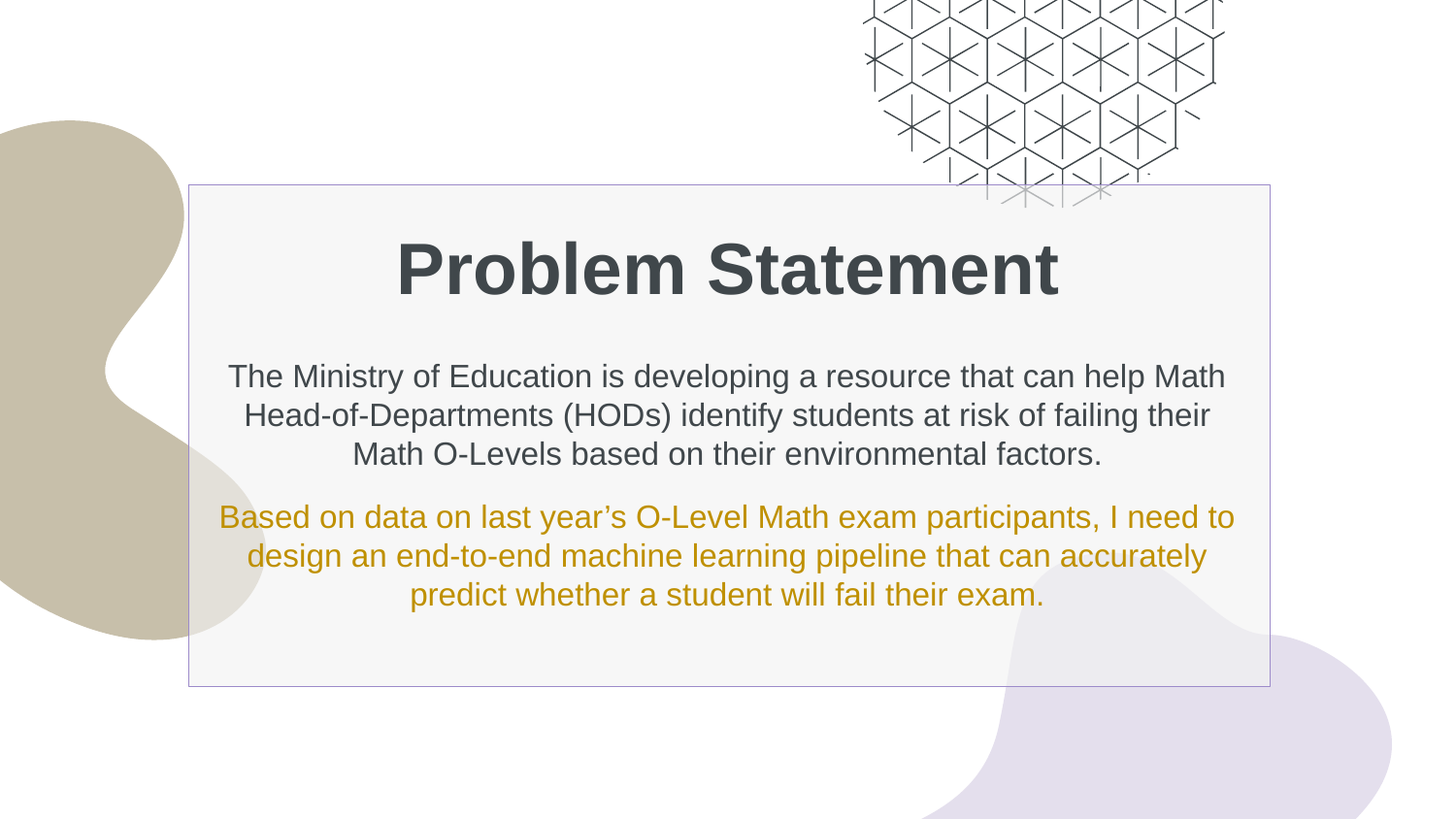

# Problem Statement
The Ministry of Education is developing a resource that can help Math Head-of-Departments (HODs) identify students at risk of failing their Math O-Levels based on their environmental factors.
Based on data on last year’s O-Level Math exam participants, I need to design an end-to-end machine learning pipeline that can accurately predict whether a student will fail their exam.